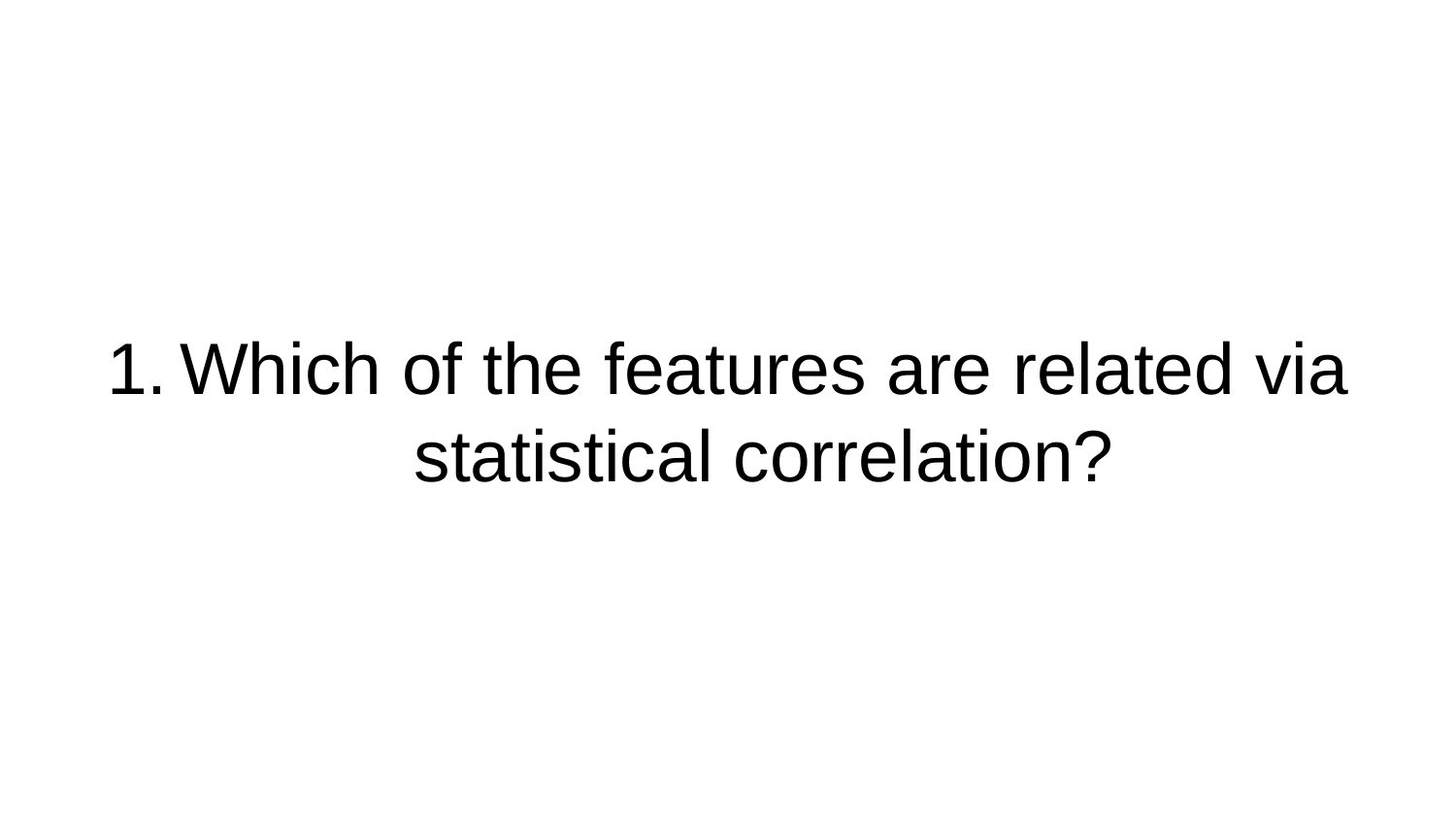

# Which of the features are related via statistical correlation?